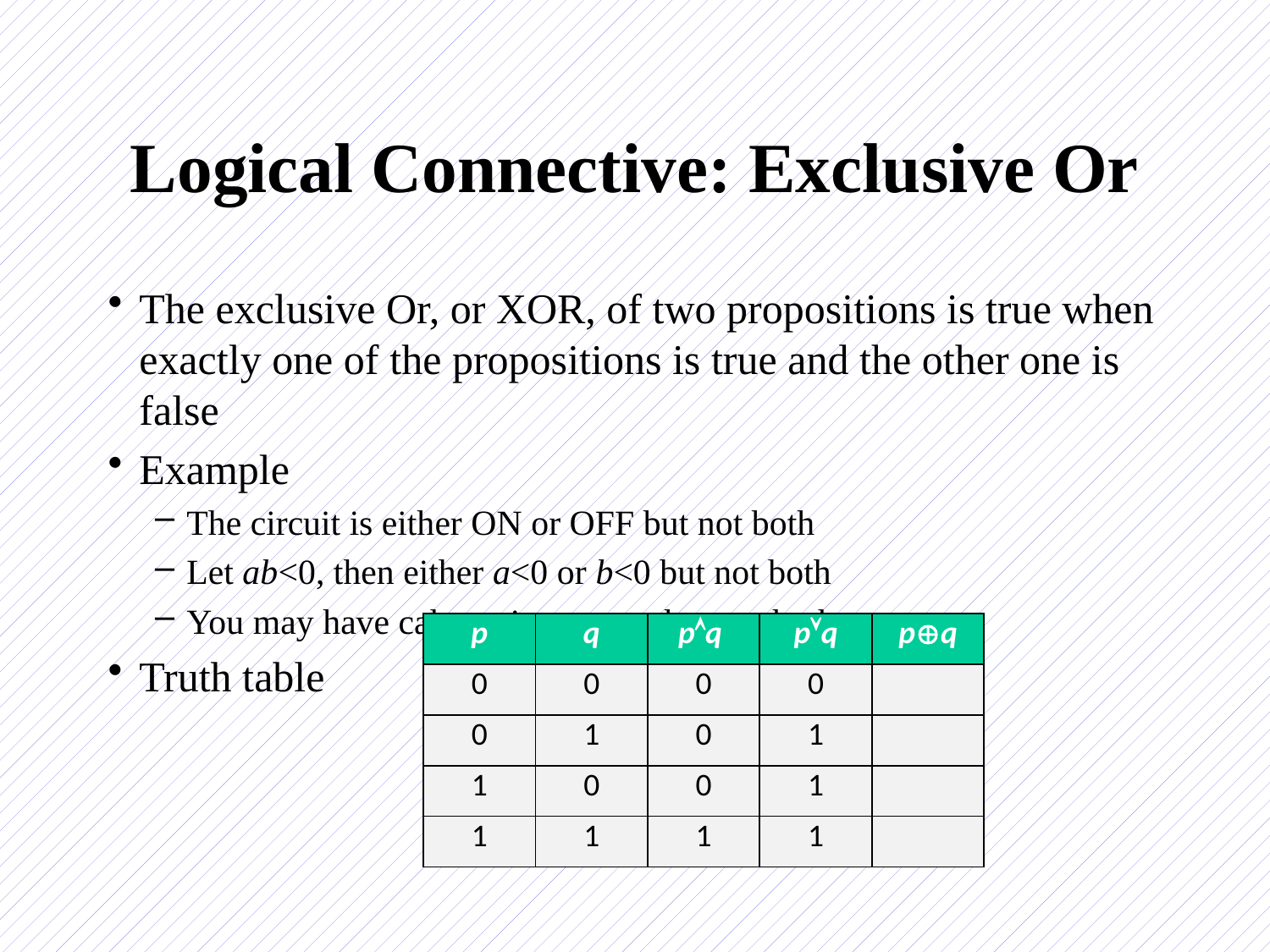

# Logical Connective: Exclusive Or
The exclusive Or, or XOR, of two propositions is true when exactly one of the propositions is true and the other one is false
Example
The circuit is either ON or OFF but not both
Let ab<0, then either a<0 or b<0 but not both
You may have cake or ice cream, but not both
Truth table

| p | q | p∧q | p∨q | p⊕q |
| --- | --- | --- | --- | --- |
| 0 | 0 | 0 | 0 |  |
| 0 | 1 | 0 | 1 |  |
| 1 | 0 | 0 | 1 |  |
| 1 | 1 | 1 | 1 |  |